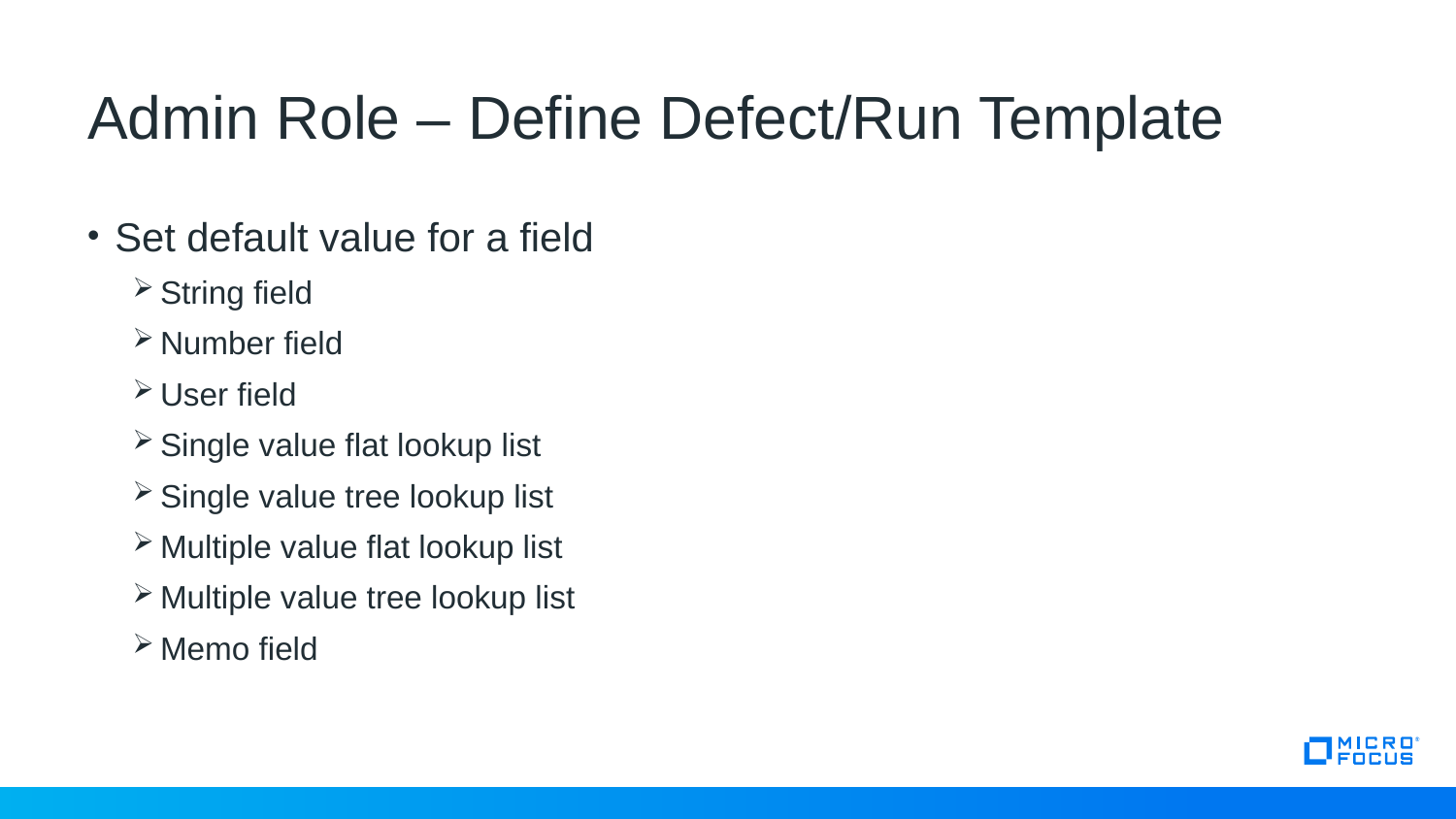

# Admin Role – Define Defect/Run Template
Set default value for a field
String field
Number field
User field
Single value flat lookup list
Single value tree lookup list
Multiple value flat lookup list
Multiple value tree lookup list
Memo field